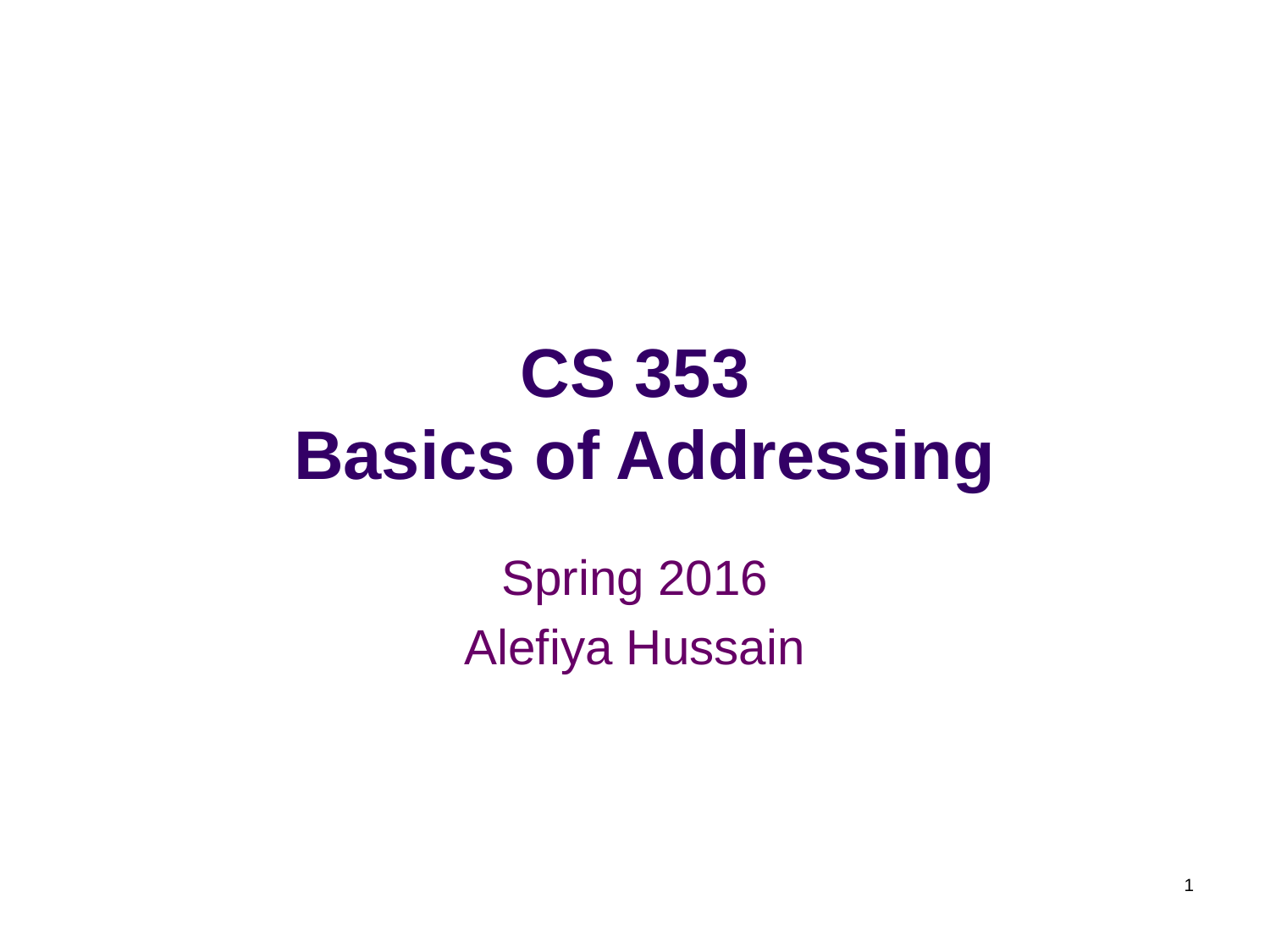

# CS 353 Basics of Addressing
Spring 2016
Alefiya Hussain

1